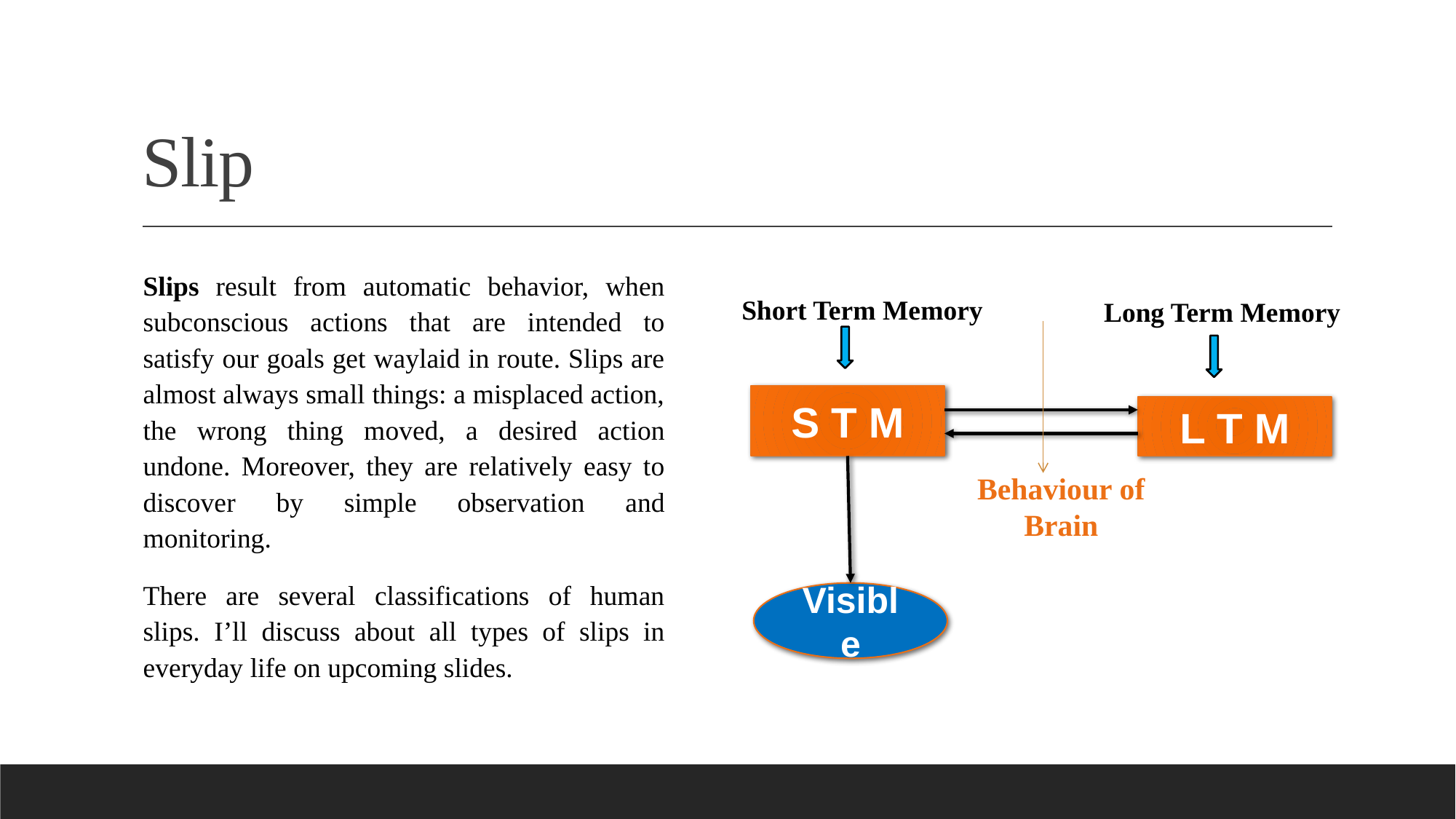

# Slip
Slips result from automatic behavior, when subconscious actions that are intended to satisfy our goals get waylaid in route. Slips are almost always small things: a misplaced action, the wrong thing moved, a desired action undone. Moreover, they are relatively easy to discover by simple observation and monitoring.
There are several classifications of human slips. I’ll discuss about all types of slips in everyday life on upcoming slides.

Short Term Memory
Long Term Memory

S T M
L T M
Behaviour of Brain
Visible